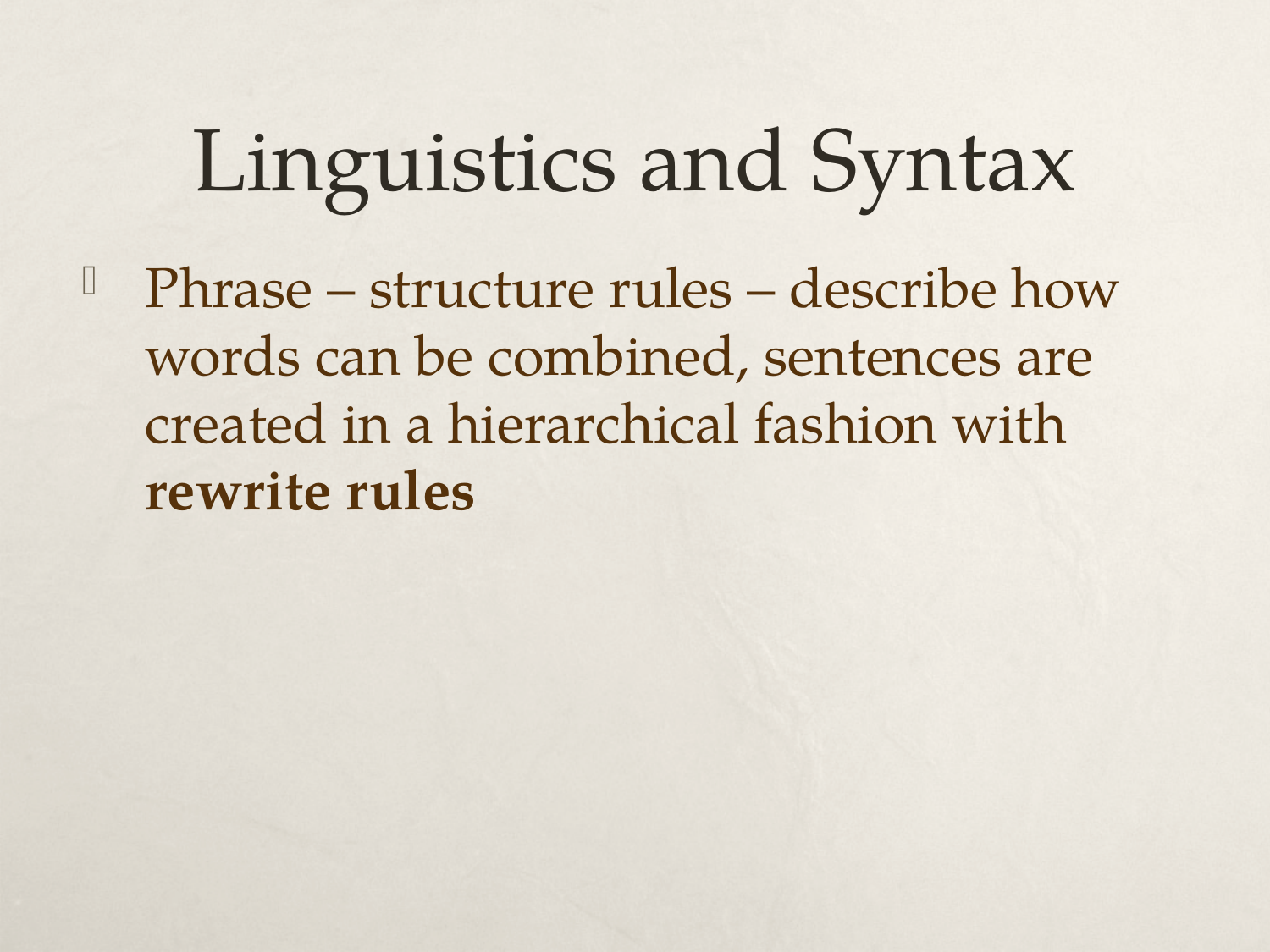

# Linguistics and Syntax
Phrase – structure rules – describe how words can be combined, sentences are created in a hierarchical fashion with rewrite rules